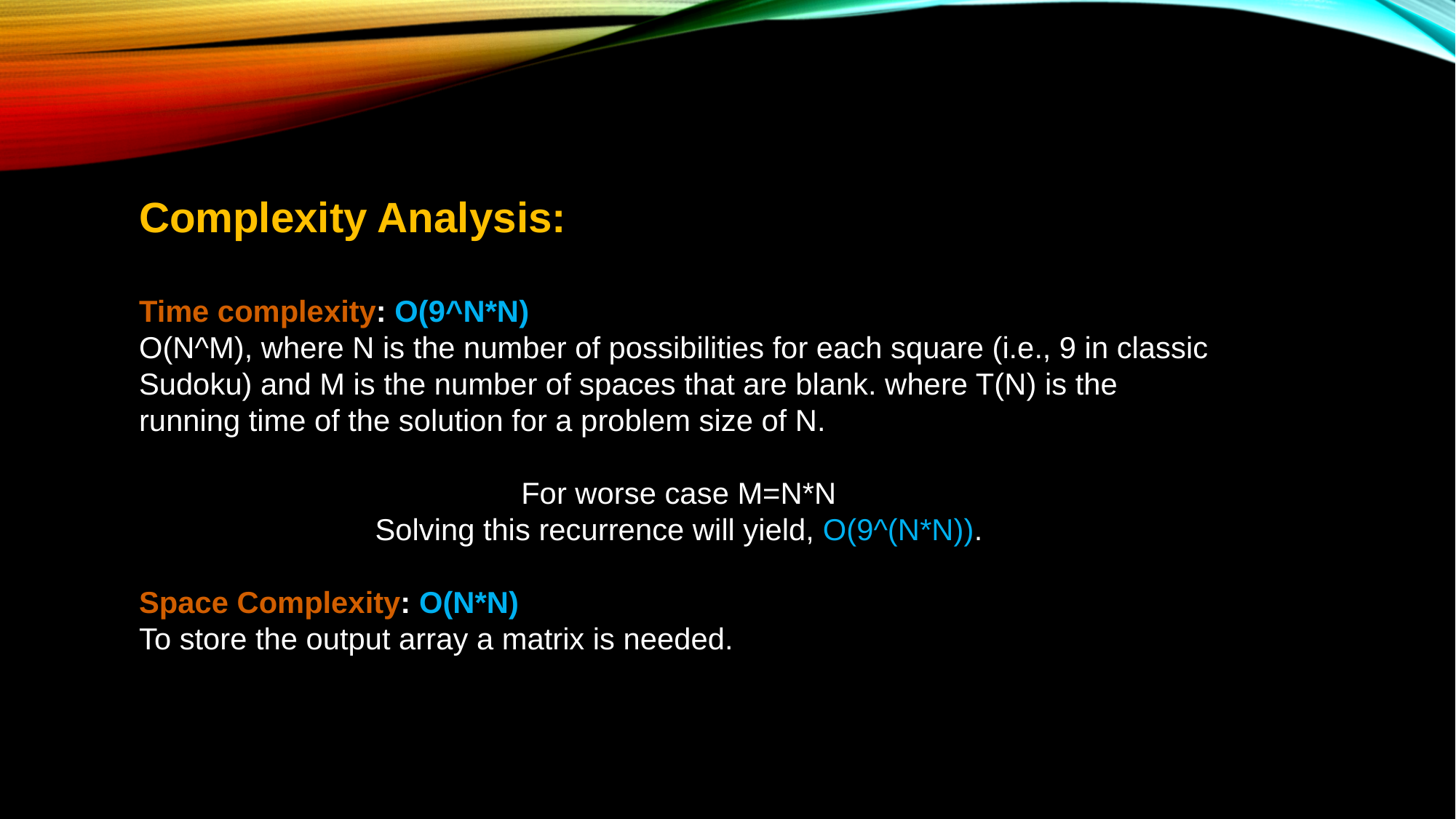

Complexity Analysis:

Time complexity: O(9^N*N)
O(N^M), where N is the number of possibilities for each square (i.e., 9 in classic Sudoku) and M is the number of spaces that are blank. where T(N) is the running time of the solution for a problem size of N.

For worse case M=N*N
Solving this recurrence will yield, O(9^(N*N)).

Space Complexity: O(N*N)
To store the output array a matrix is needed.